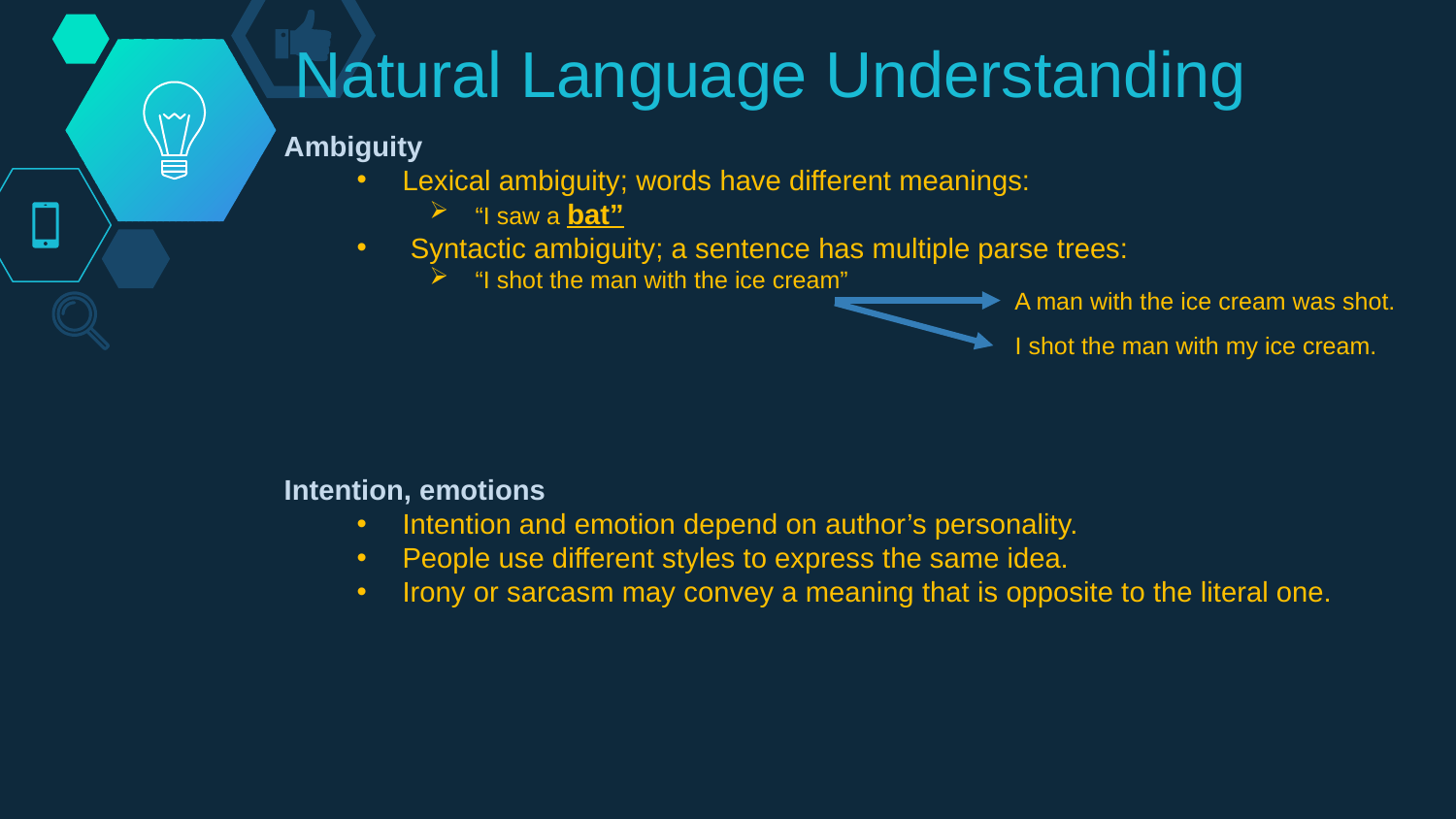

# Natural Language Understanding

Ambiguity
Lexical ambiguity; words have different meanings:
“I saw a bat”
 Syntactic ambiguity; a sentence has multiple parse trees:
“I shot the man with the ice cream”

Intention, emotions
Intention and emotion depend on author’s personality.
People use different styles to express the same idea.
Irony or sarcasm may convey a meaning that is opposite to the literal one.

A man with the ice cream was shot.
I shot the man with my ice cream.